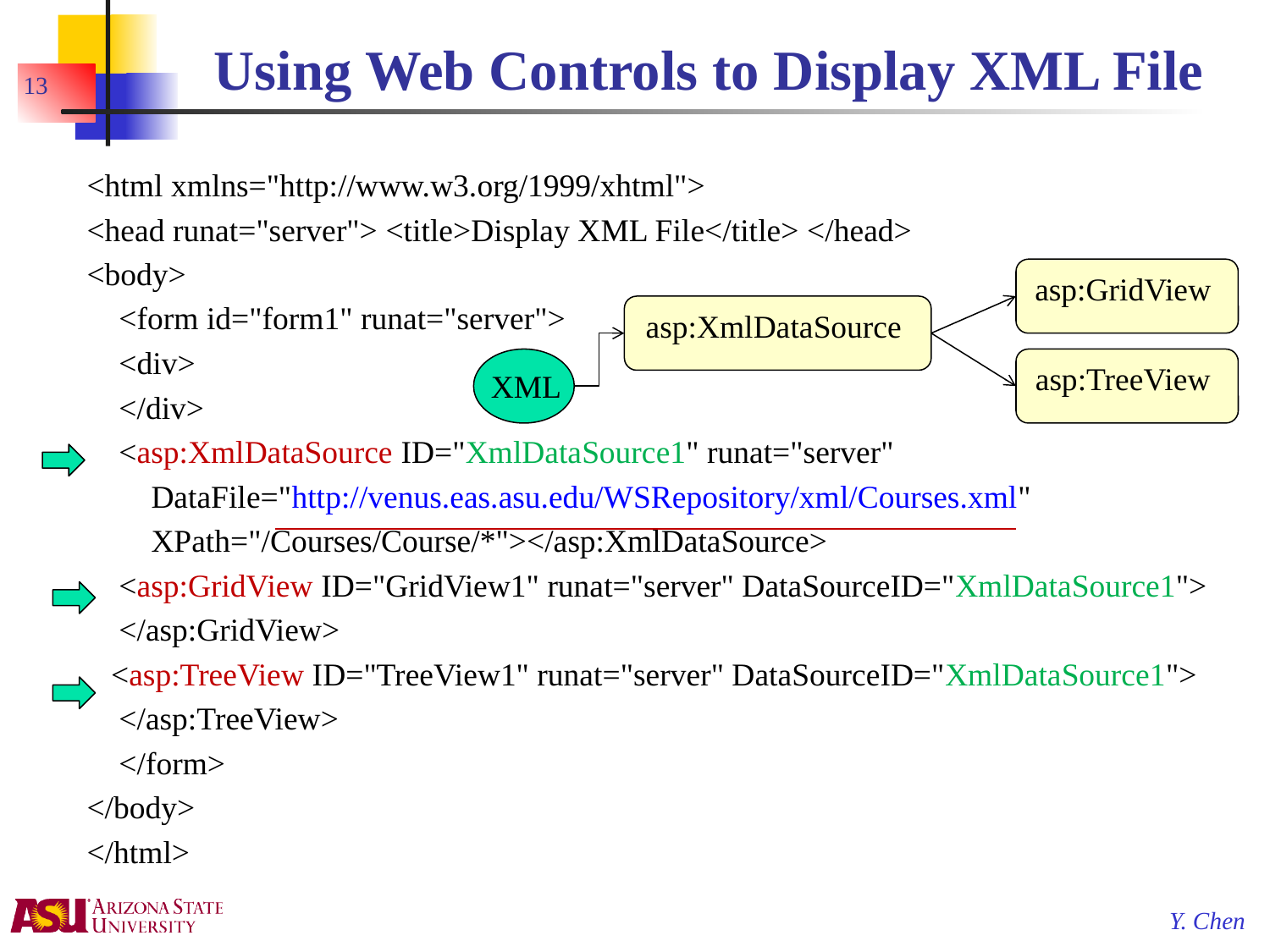

# Using Web Controls to Display XML File
13
<html xmlns="http://www.w3.org/1999/xhtml">
<head runat="server"> <title>Display XML File</title> </head>
<body>
    <form id="form1" runat="server">
    <div>
    </div>
    <asp:XmlDataSource ID="XmlDataSource1" runat="server"
        DataFile="http://venus.eas.asu.edu/WSRepository/xml/Courses.xml"
        XPath="/Courses/Course/*"></asp:XmlDataSource>
    <asp:GridView ID="GridView1" runat="server" DataSourceID="XmlDataSource1">
    </asp:GridView>
   <asp:TreeView ID="TreeView1" runat="server" DataSourceID="XmlDataSource1">
    </asp:TreeView>
    </form>
</body>
</html>
asp:GridView
asp:XmlDataSource

XML
asp:TreeView